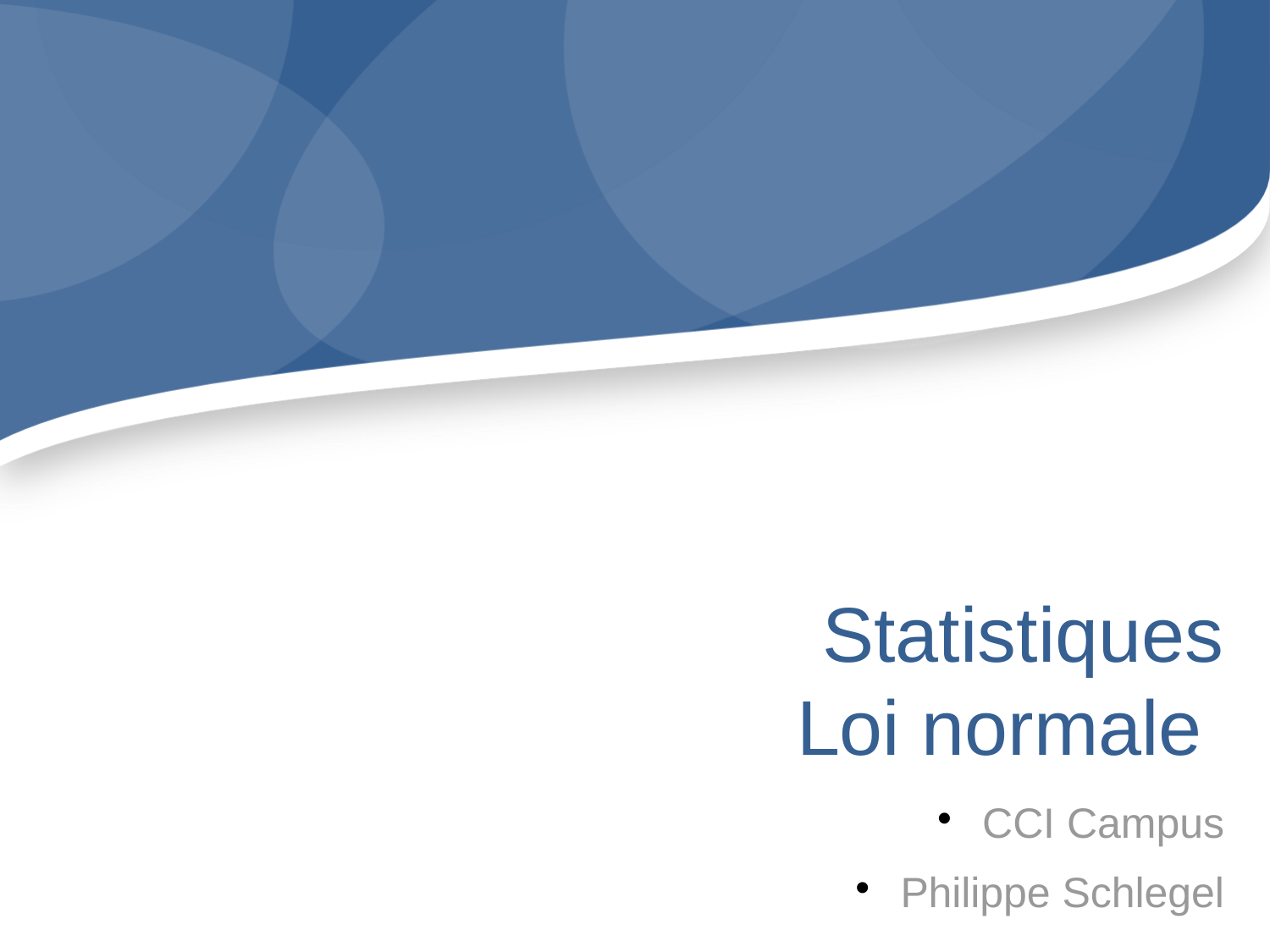

Statistiques
Loi normale
CCI Campus
Philippe Schlegel